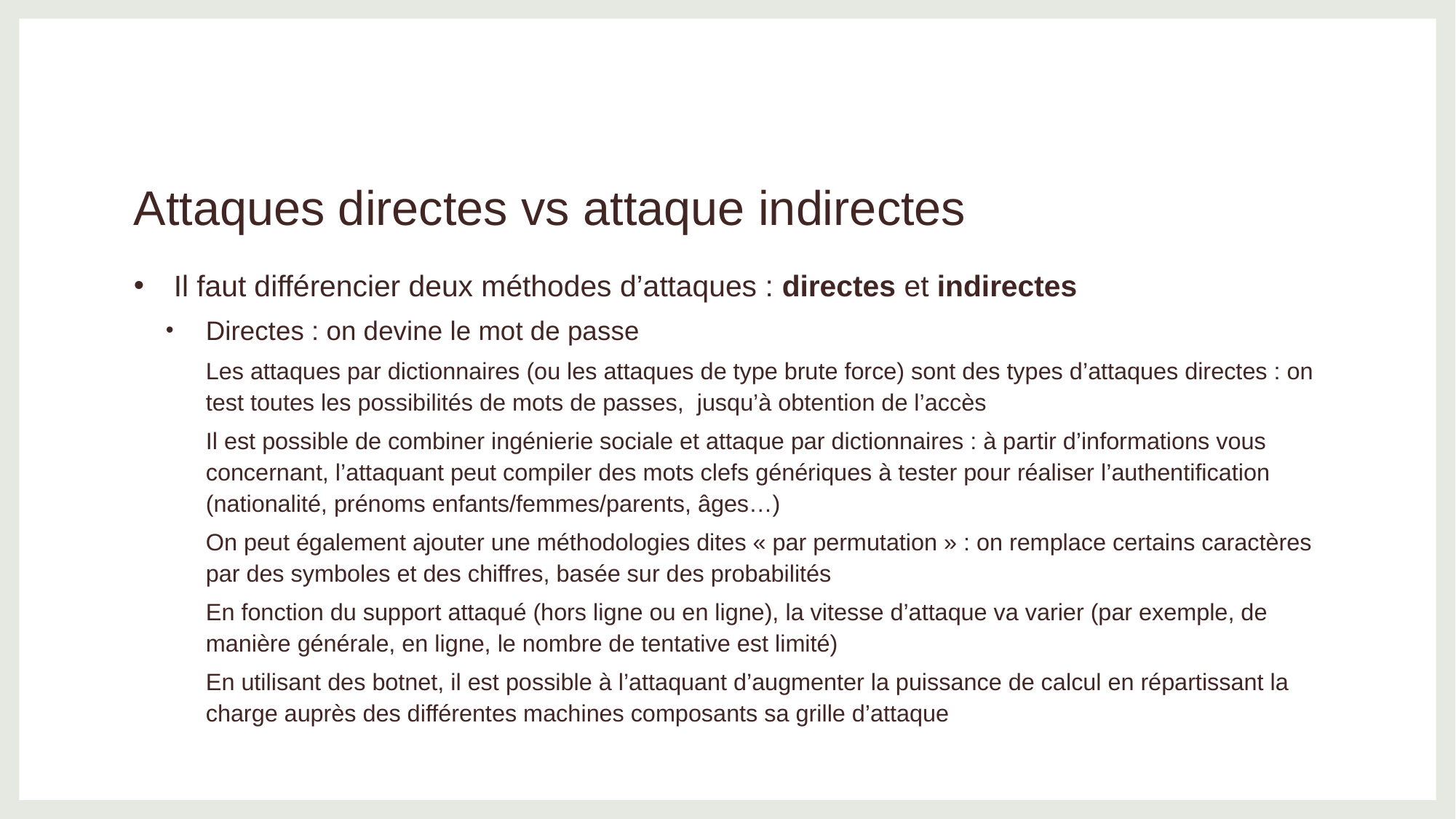

# Attaques directes vs attaque indirectes
Il faut différencier deux méthodes d’attaques : directes et indirectes
Directes : on devine le mot de passe
	Les attaques par dictionnaires (ou les attaques de type brute force) sont des types d’attaques directes : on test toutes les possibilités de mots de passes,  jusqu’à obtention de l’accès
	Il est possible de combiner ingénierie sociale et attaque par dictionnaires : à partir d’informations vous concernant, l’attaquant peut compiler des mots clefs génériques à tester pour réaliser l’authentification (nationalité, prénoms enfants/femmes/parents, âges…)
	On peut également ajouter une méthodologies dites « par permutation » : on remplace certains caractères par des symboles et des chiffres, basée sur des probabilités
	En fonction du support attaqué (hors ligne ou en ligne), la vitesse d’attaque va varier (par exemple, de manière générale, en ligne, le nombre de tentative est limité)
	En utilisant des botnet, il est possible à l’attaquant d’augmenter la puissance de calcul en répartissant la charge auprès des différentes machines composants sa grille d’attaque